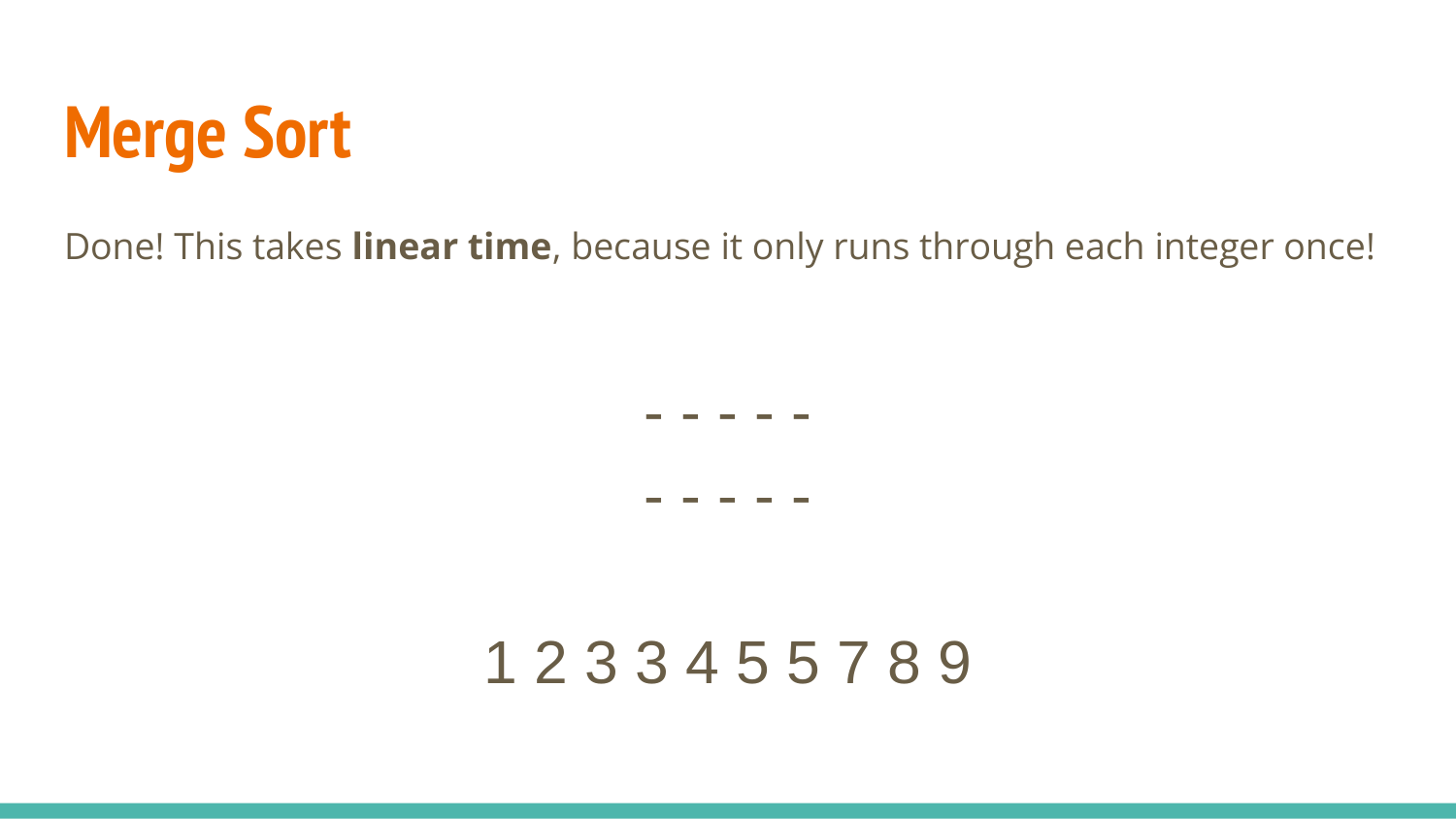

# Merge Sort
Done! This takes linear time, because it only runs through each integer once!
- - - - -
- - - - -

1 2 3 3 4 5 5 7 8 9